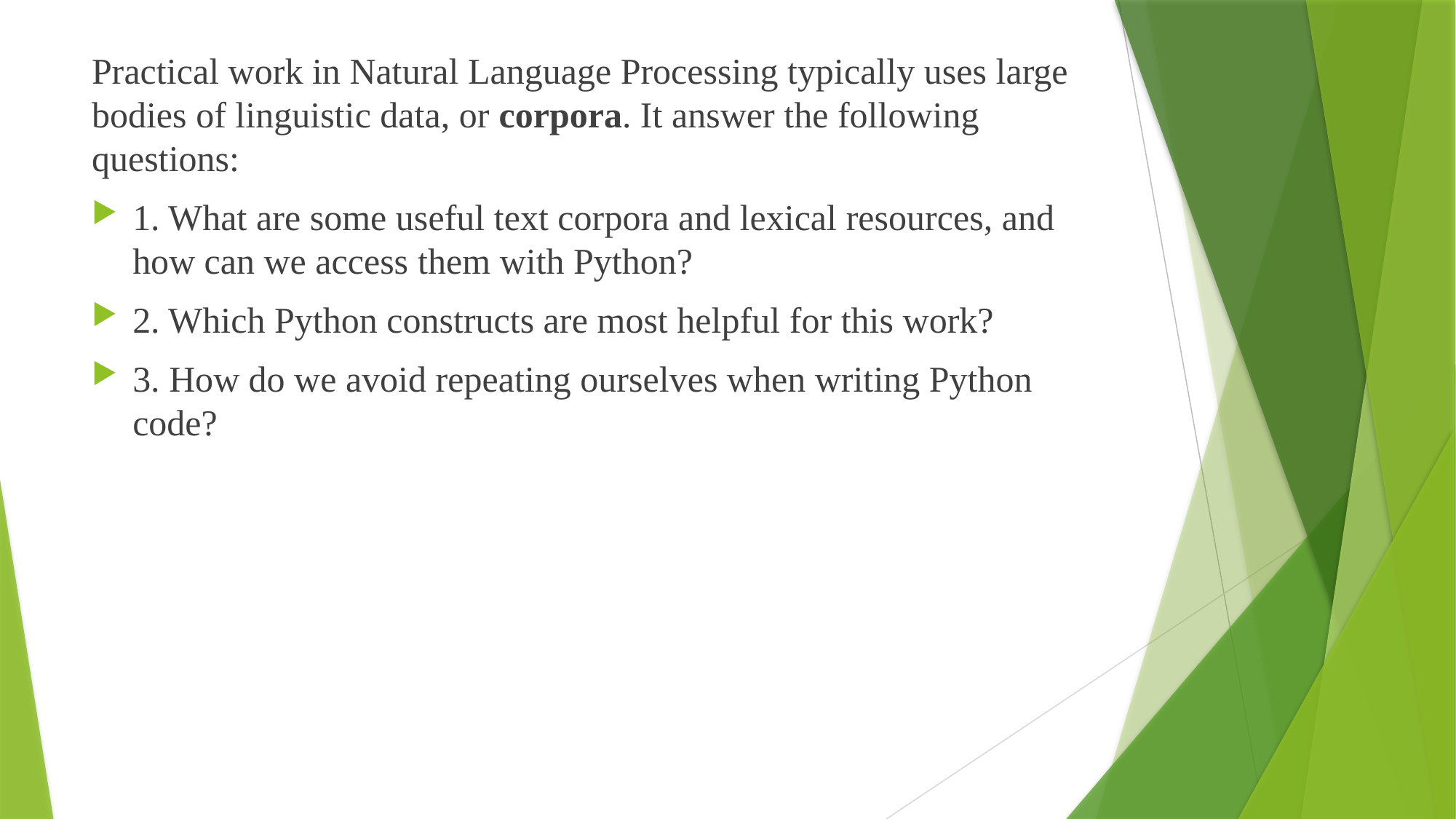

Practical work in Natural Language Processing typically uses large bodies of linguistic data, or corpora. It answer the following questions:
1. What are some useful text corpora and lexical resources, and how can we access them with Python?
2. Which Python constructs are most helpful for this work?
3. How do we avoid repeating ourselves when writing Python code?